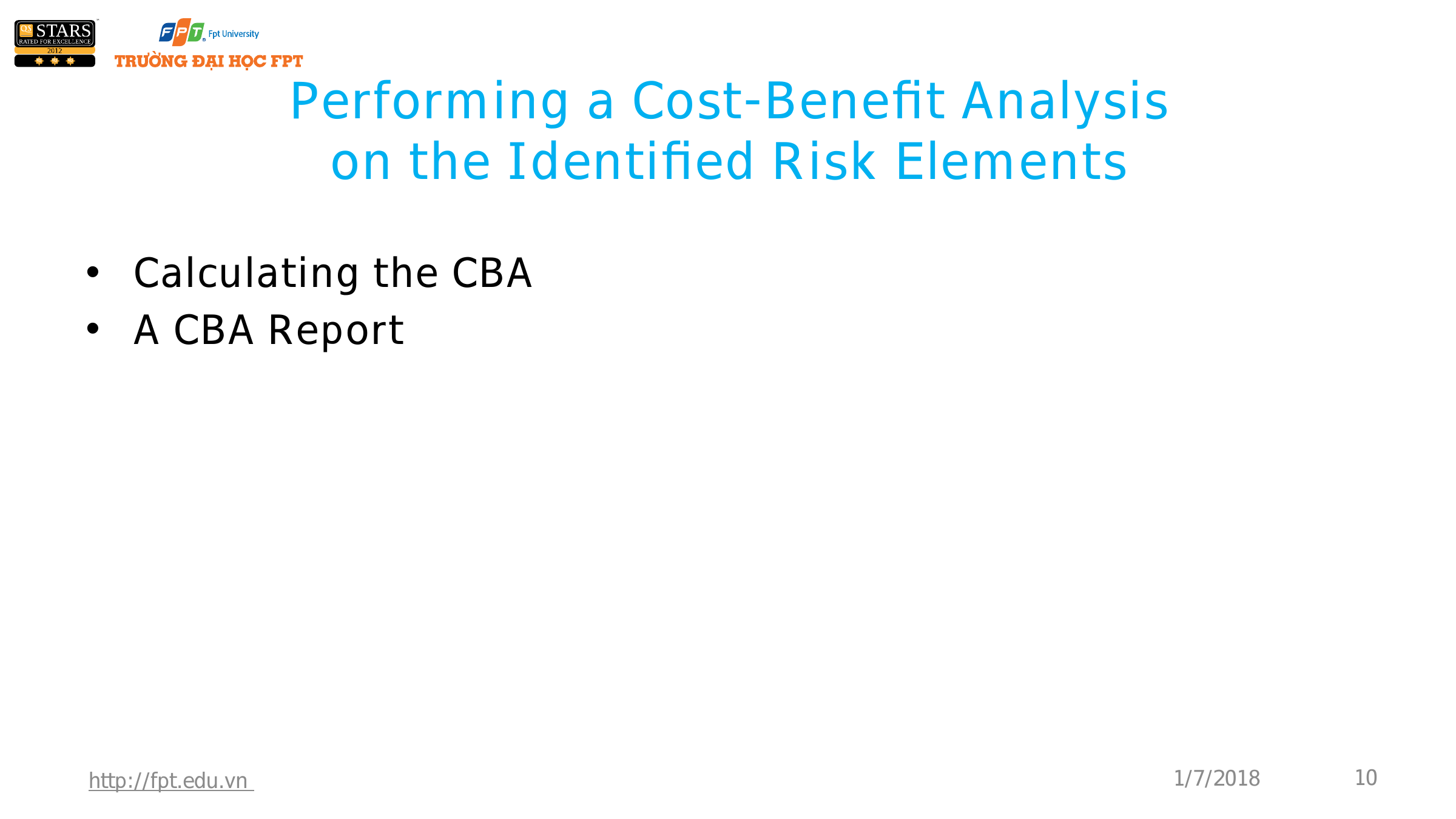

# Performing a Cost-Benefit Analysis on the Identified Risk Elements
Calculating the CBA
A CBA Report
http://fpt.edu.vn
1/7/2018
10